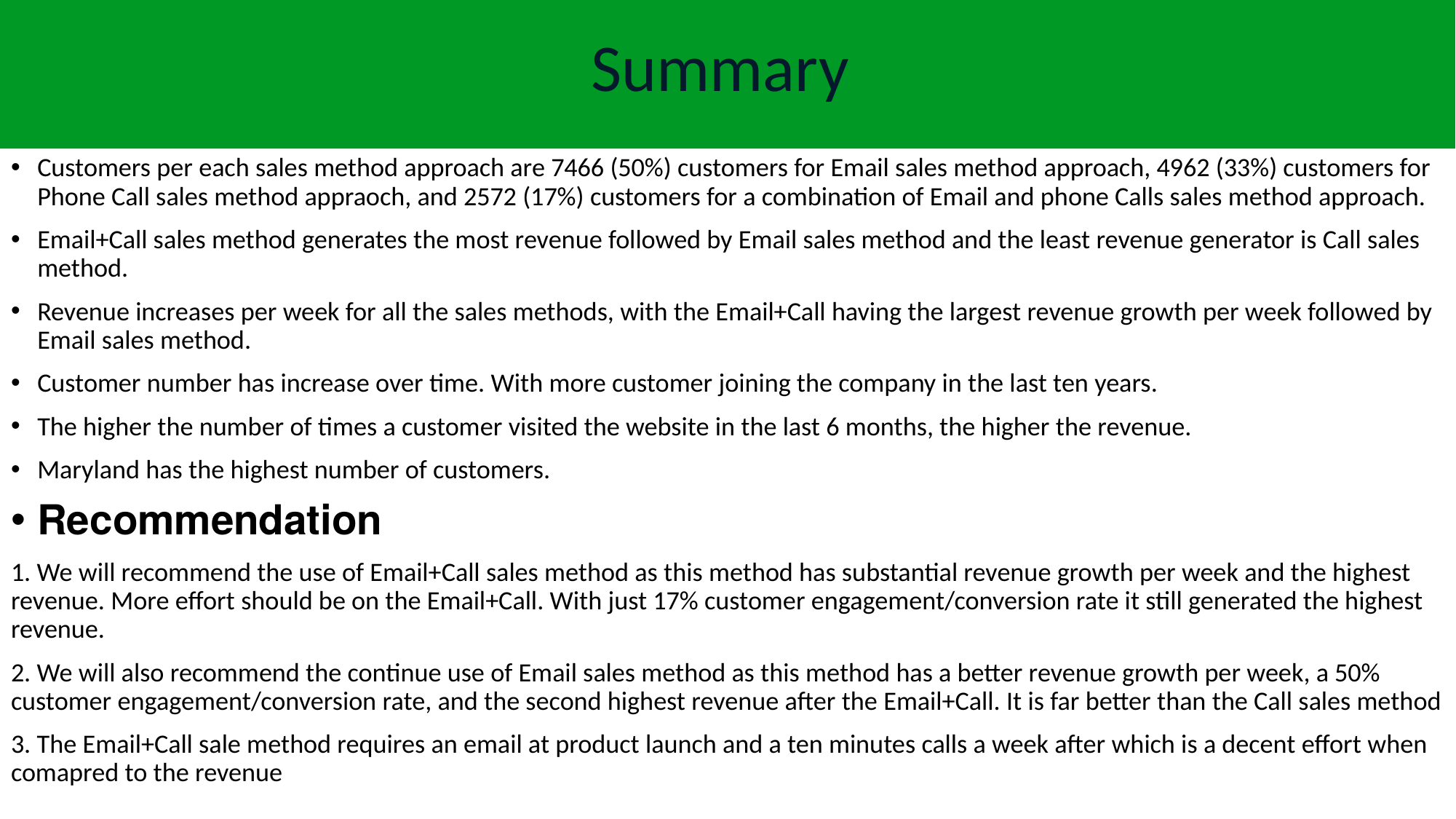

# Summary
Customers per each sales method approach are 7466 (50%) customers for Email sales method approach, 4962 (33%) customers for Phone Call sales method appraoch, and 2572 (17%) customers for a combination of Email and phone Calls sales method approach.
Email+Call sales method generates the most revenue followed by Email sales method and the least revenue generator is Call sales method.
Revenue increases per week for all the sales methods, with the Email+Call having the largest revenue growth per week followed by Email sales method.
Customer number has increase over time. With more customer joining the company in the last ten years.
The higher the number of times a customer visited the website in the last 6 months, the higher the revenue.
Maryland has the highest number of customers.
Recommendation
1. We will recommend the use of Email+Call sales method as this method has substantial revenue growth per week and the highest revenue. More effort should be on the Email+Call. With just 17% customer engagement/conversion rate it still generated the highest revenue.
2. We will also recommend the continue use of Email sales method as this method has a better revenue growth per week, a 50% customer engagement/conversion rate, and the second highest revenue after the Email+Call. It is far better than the Call sales method
3. The Email+Call sale method requires an email at product launch and a ten minutes calls a week after which is a decent effort when comapred to the revenue